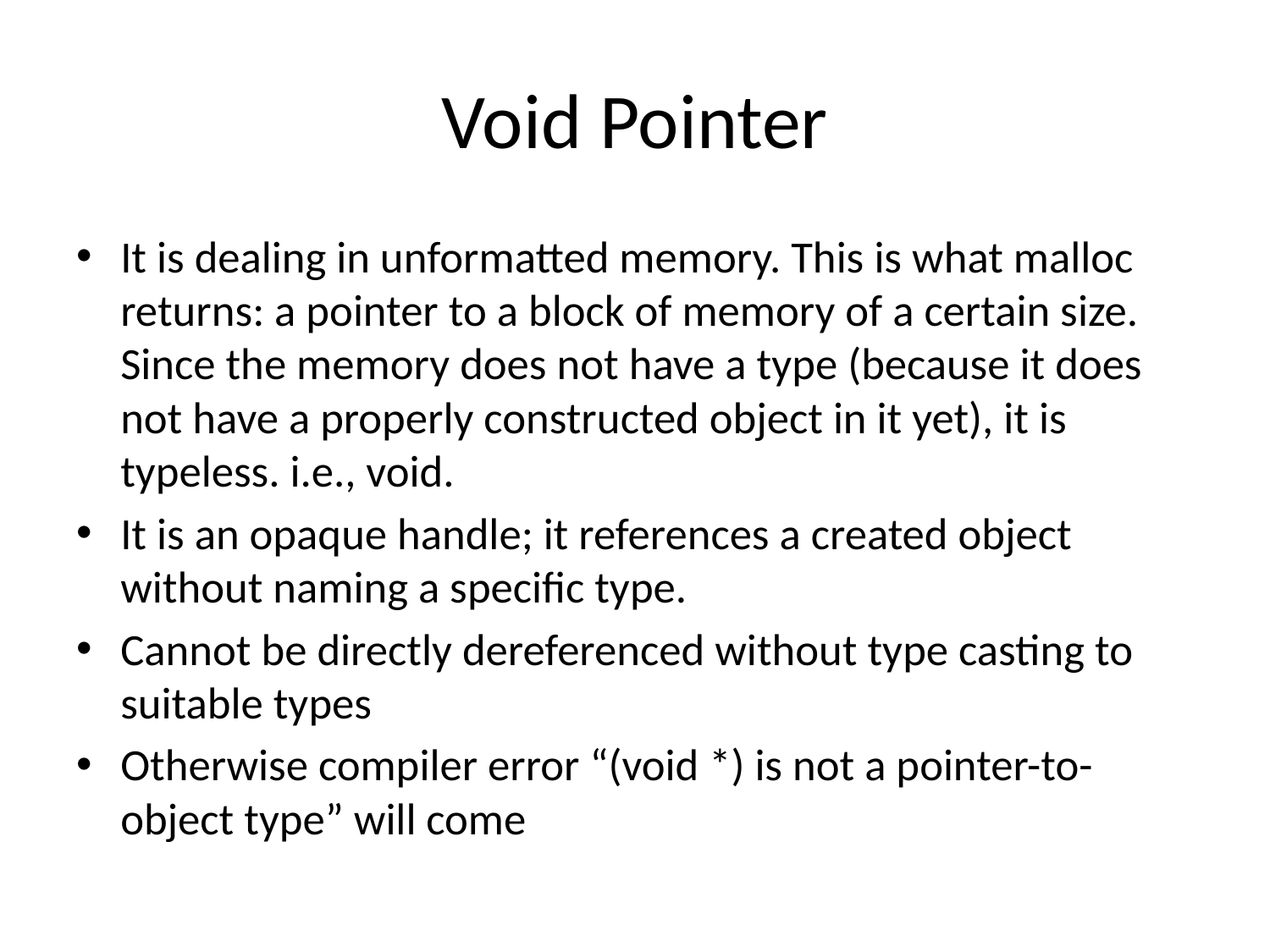

# Void Pointer
It is dealing in unformatted memory. This is what malloc returns: a pointer to a block of memory of a certain size. Since the memory does not have a type (because it does not have a properly constructed object in it yet), it is typeless. i.e., void.
It is an opaque handle; it references a created object without naming a specific type.
Cannot be directly dereferenced without type casting to suitable types
Otherwise compiler error “(void *) is not a pointer-to-object type” will come